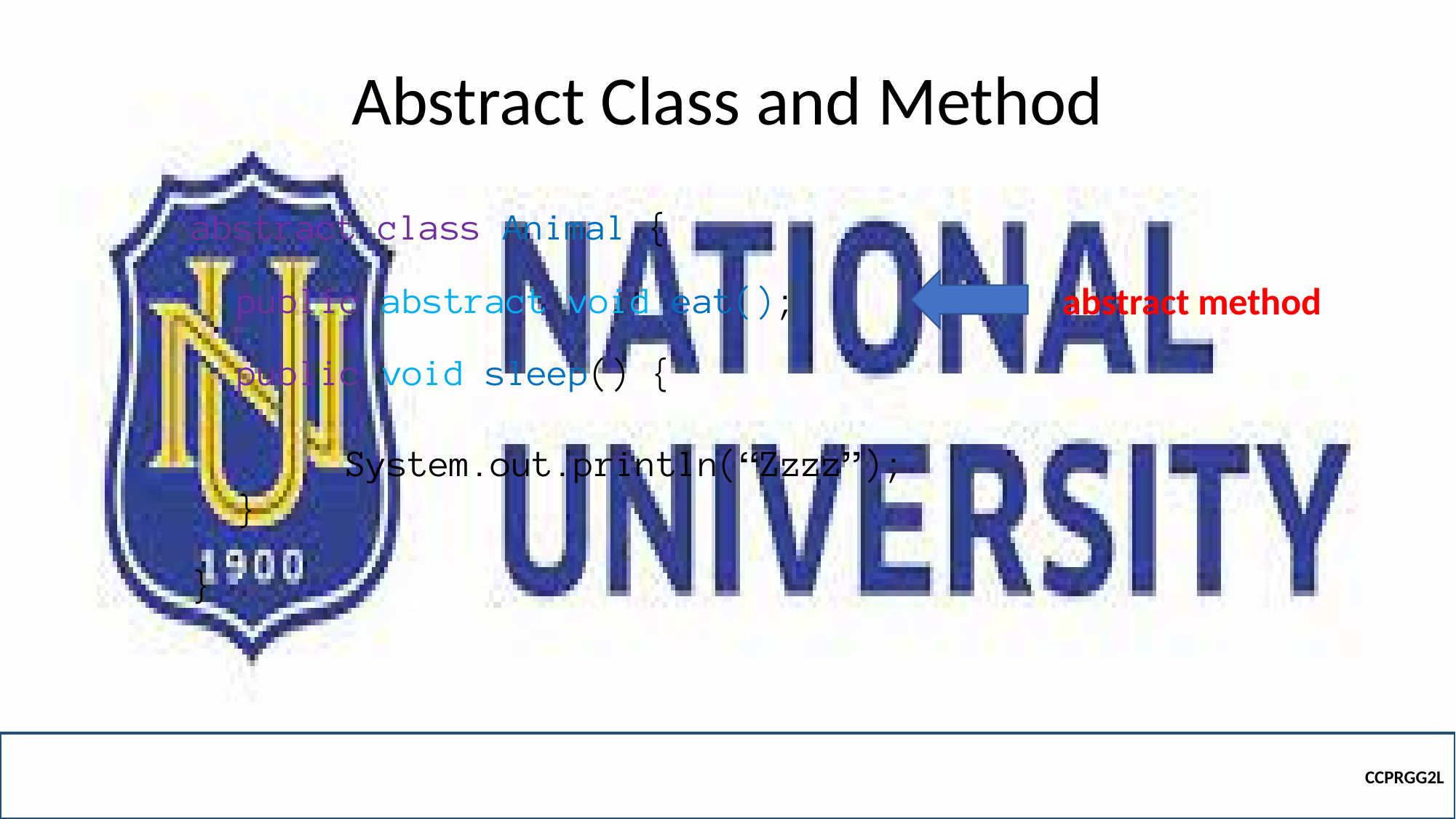

# Abstract Class and Method
abstract class Animal {
public abstract void eat();

abstract method
public void sleep() {

	System.out.println(“Zzzz”);
}

}
CCPRGG2L